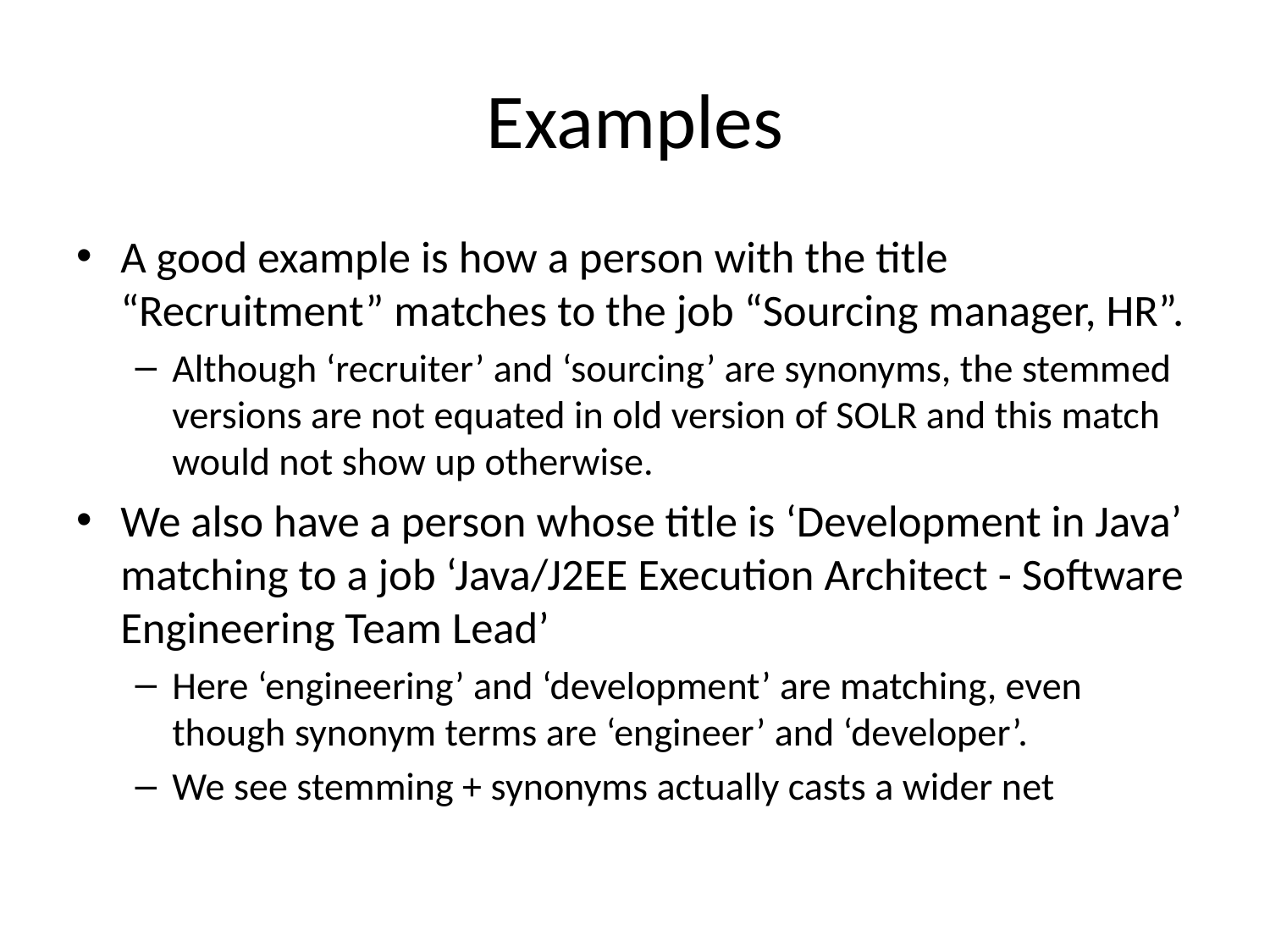

# Examples
A good example is how a person with the title “Recruitment” matches to the job “Sourcing manager, HR”.
Although ‘recruiter’ and ‘sourcing’ are synonyms, the stemmed versions are not equated in old version of SOLR and this match would not show up otherwise.
We also have a person whose title is ‘Development in Java’ matching to a job ‘Java/J2EE Execution Architect - Software Engineering Team Lead’
Here ‘engineering’ and ‘development’ are matching, even though synonym terms are ‘engineer’ and ‘developer’.
We see stemming + synonyms actually casts a wider net